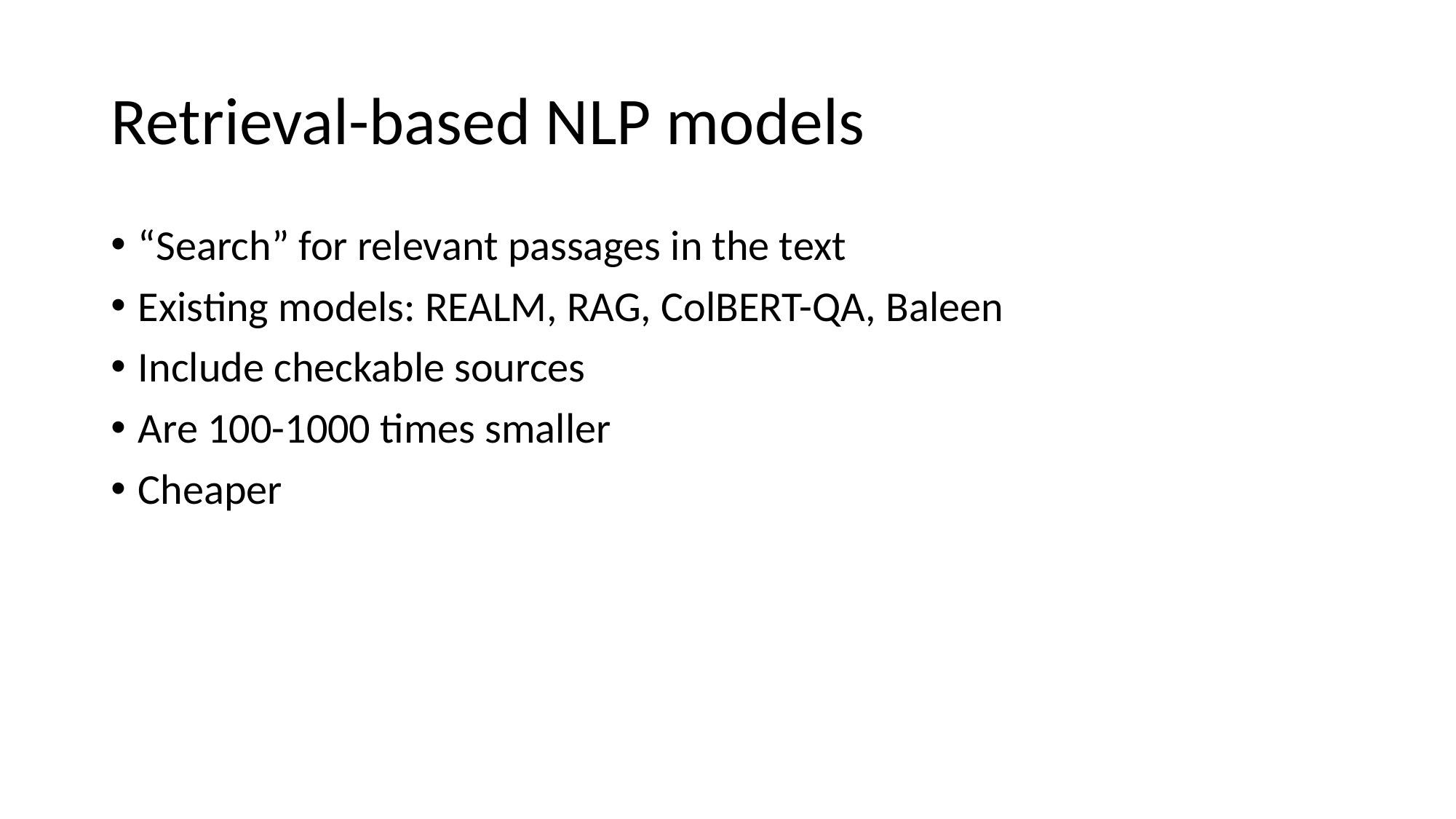

# Retrieval-based NLP models
“Search” for relevant passages in the text
Existing models: REALM, RAG, ColBERT-QA, Baleen
Include checkable sources
Are 100-1000 times smaller
Cheaper